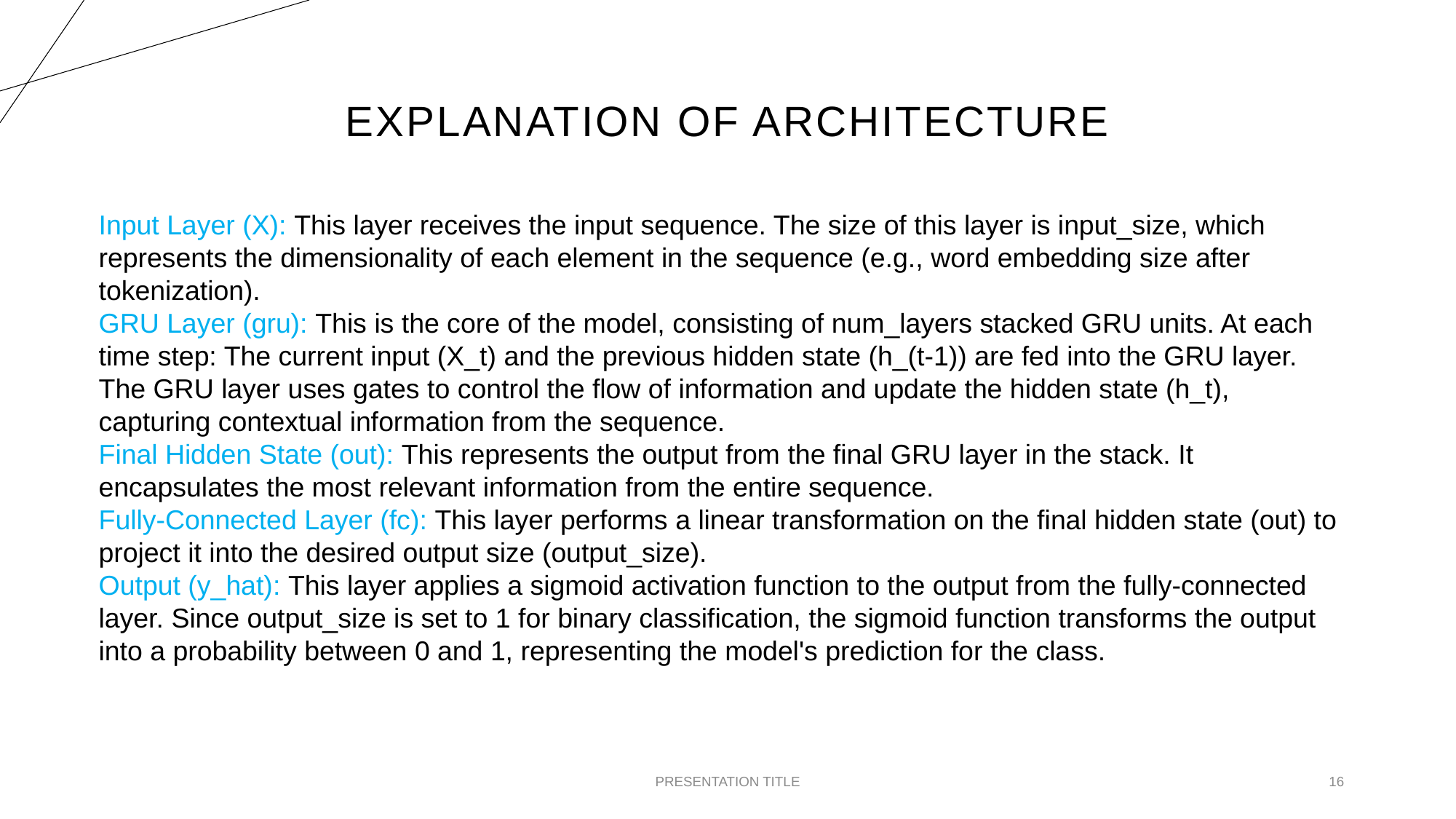

# Explanation of Architecture
Input Layer (X): This layer receives the input sequence. The size of this layer is input_size, which represents the dimensionality of each element in the sequence (e.g., word embedding size after tokenization).
GRU Layer (gru): This is the core of the model, consisting of num_layers stacked GRU units. At each time step: The current input (X_t) and the previous hidden state (h_(t-1)) are fed into the GRU layer. The GRU layer uses gates to control the flow of information and update the hidden state (h_t), capturing contextual information from the sequence.
Final Hidden State (out): This represents the output from the final GRU layer in the stack. It encapsulates the most relevant information from the entire sequence.
Fully-Connected Layer (fc): This layer performs a linear transformation on the final hidden state (out) to project it into the desired output size (output_size).
Output (y_hat): This layer applies a sigmoid activation function to the output from the fully-connected layer. Since output_size is set to 1 for binary classification, the sigmoid function transforms the output into a probability between 0 and 1, representing the model's prediction for the class.
PRESENTATION TITLE
16